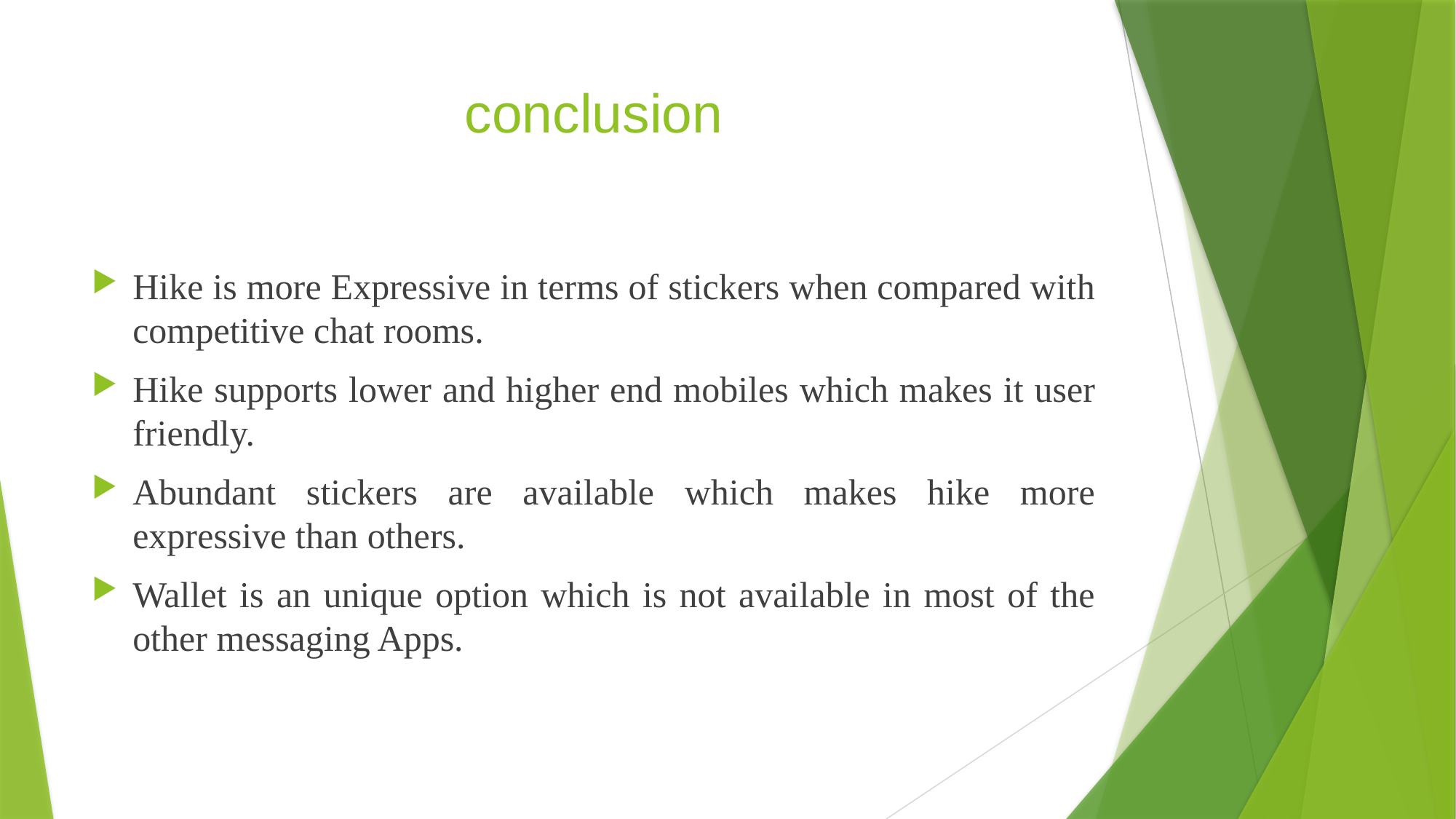

# conclusion
Hike is more Expressive in terms of stickers when compared with competitive chat rooms.
Hike supports lower and higher end mobiles which makes it user friendly.
Abundant stickers are available which makes hike more expressive than others.
Wallet is an unique option which is not available in most of the other messaging Apps.